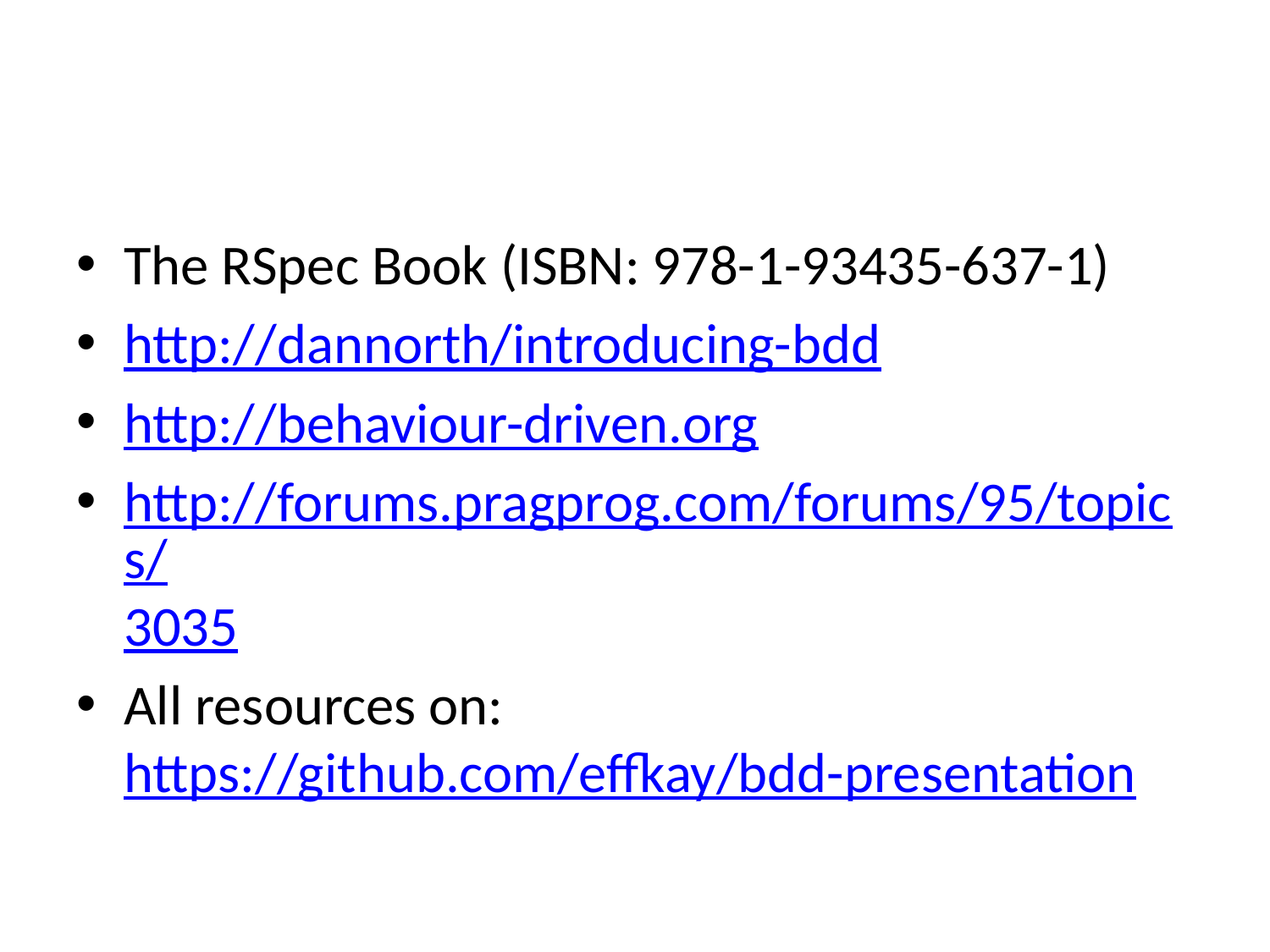

#
The RSpec Book (ISBN: 978-1-93435-637-1)
http://dannorth/introducing-bdd
http://behaviour-driven.org
http://forums.pragprog.com/forums/95/topics/3035
All resources on: https://github.com/effkay/bdd-presentation